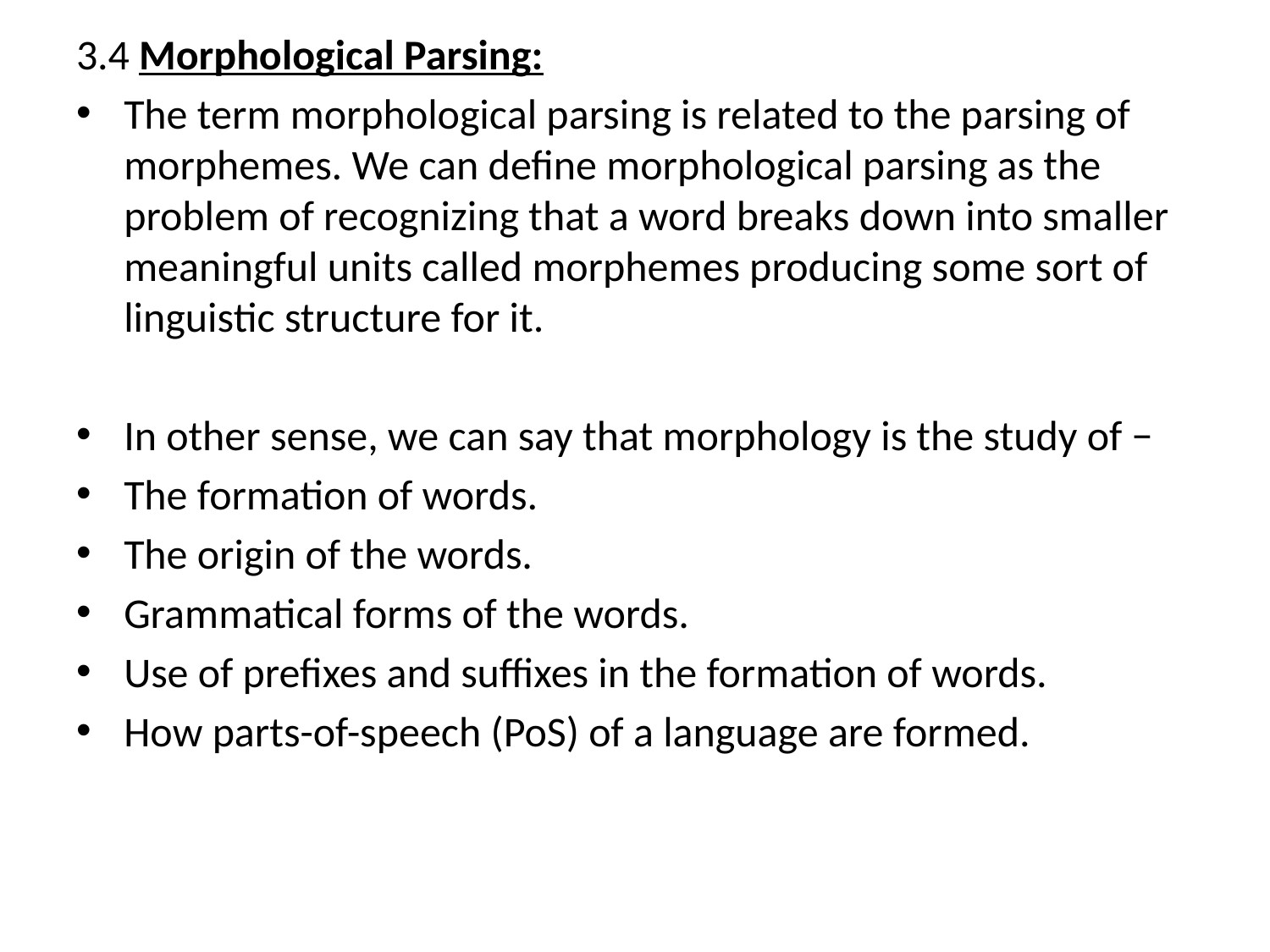

3.4 Morphological Parsing:
The term morphological parsing is related to the parsing of morphemes. We can define morphological parsing as the problem of recognizing that a word breaks down into smaller meaningful units called morphemes producing some sort of linguistic structure for it.

In other sense, we can say that morphology is the study of −
The formation of words.
The origin of the words.
Grammatical forms of the words.
Use of prefixes and suffixes in the formation of words.
How parts-of-speech (PoS) of a language are formed.